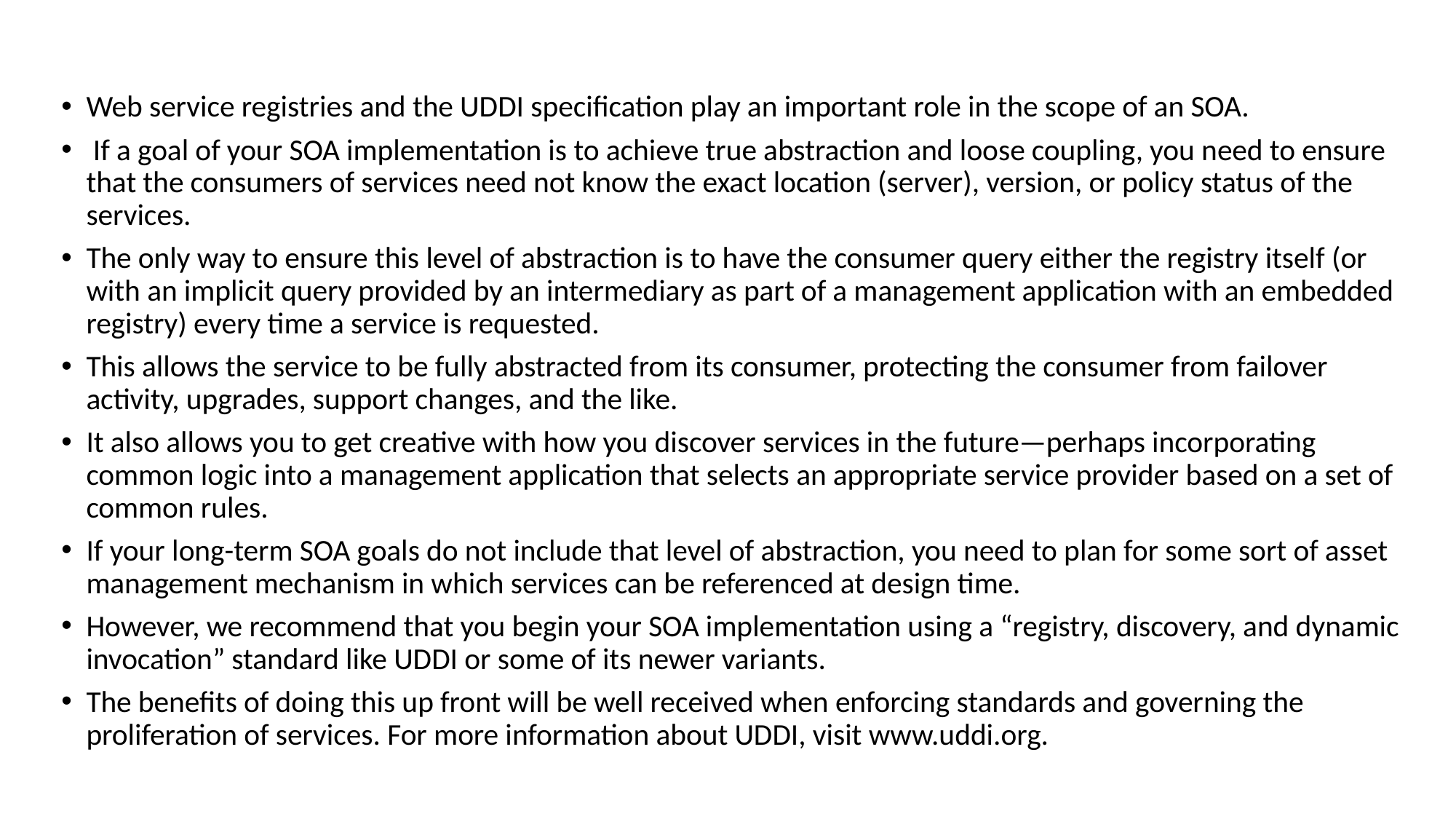

Web service registries and the UDDI specification play an important role in the scope of an SOA.
 If a goal of your SOA implementation is to achieve true abstraction and loose coupling, you need to ensure that the consumers of services need not know the exact location (server), version, or policy status of the services.
The only way to ensure this level of abstraction is to have the consumer query either the registry itself (or with an implicit query provided by an intermediary as part of a management application with an embedded registry) every time a service is requested.
This allows the service to be fully abstracted from its consumer, protecting the consumer from failover activity, upgrades, support changes, and the like.
It also allows you to get creative with how you discover services in the future—perhaps incorporating common logic into a management application that selects an appropriate service provider based on a set of common rules.
If your long-term SOA goals do not include that level of abstraction, you need to plan for some sort of asset management mechanism in which services can be referenced at design time.
However, we recommend that you begin your SOA implementation using a “registry, discovery, and dynamic invocation” standard like UDDI or some of its newer variants.
The benefits of doing this up front will be well received when enforcing standards and governing the proliferation of services. For more information about UDDI, visit www.uddi.org.